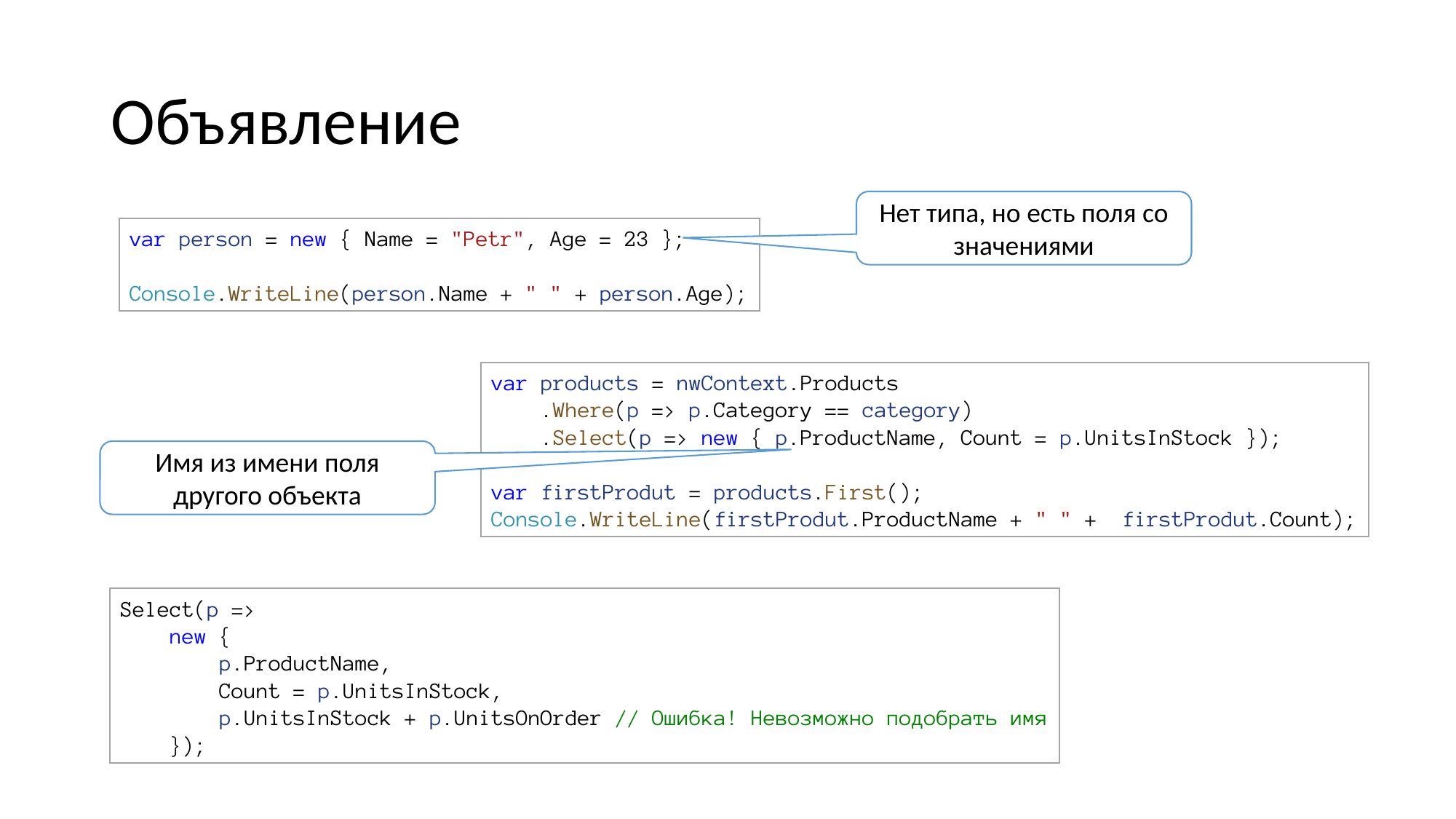

# Объявление
Нет типа, но есть поля со значениями
var person = new { Name = "Petr", Age = 23 };
Console.WriteLine(person.Name + " " + person.Age);
var products = nwContext.Products
    .Where(p => p.Category == category)
    .Select(p => new { p.ProductName, Count = p.UnitsInStock });
var firstProdut = products.First();
Console.WriteLine(firstProdut.ProductName + " " +  firstProdut.Count);
Имя из имени поля другого объекта
Select(p => 
    new { 
        p.ProductName, 
        Count = p.UnitsInStock, 
        p.UnitsInStock + p.UnitsOnOrder // Ошибка! Невозможно подобрать имя
    });